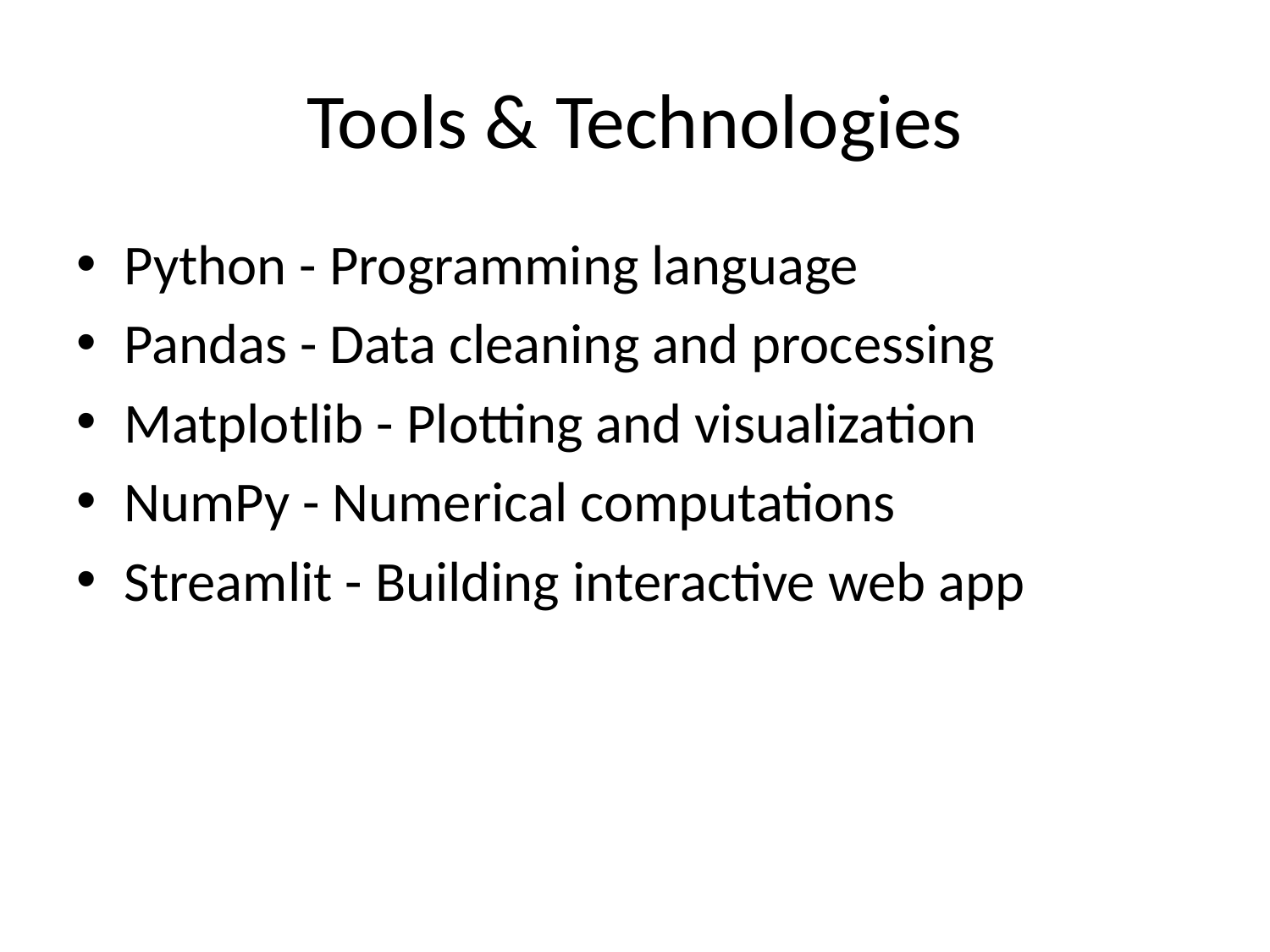

# Tools & Technologies
Python - Programming language
Pandas - Data cleaning and processing
Matplotlib - Plotting and visualization
NumPy - Numerical computations
Streamlit - Building interactive web app